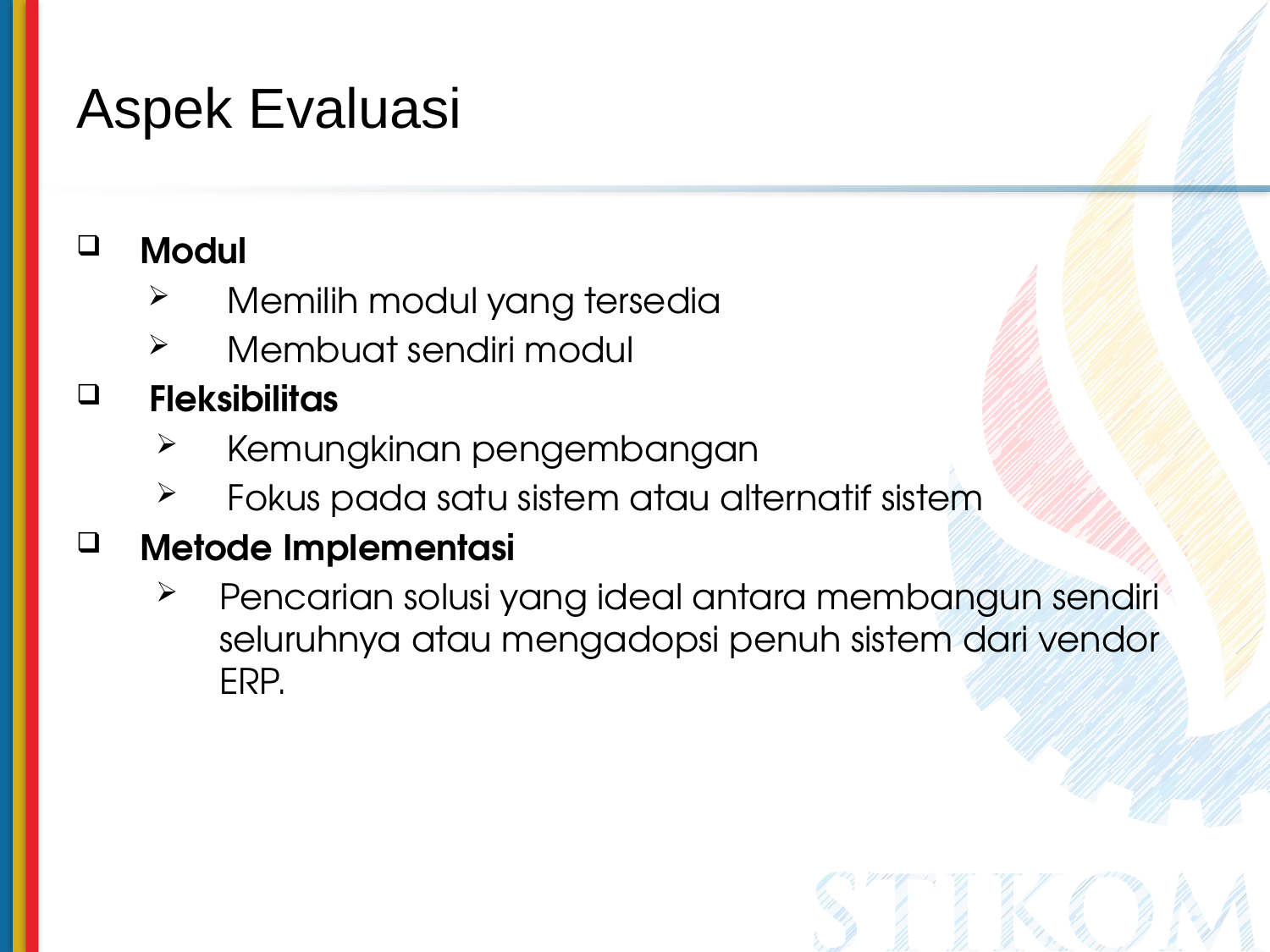

# Aspek Evaluasi
Modul
Memilih modul yang tersedia
Membuat sendiri modul
 Fleksibilitas
Kemungkinan pengembangan
Fokus pada satu sistem atau alternatif sistem
Metode Implementasi
Pencarian solusi yang ideal antara membangun sendiri seluruhnya atau mengadopsi penuh sistem dari vendor ERP.